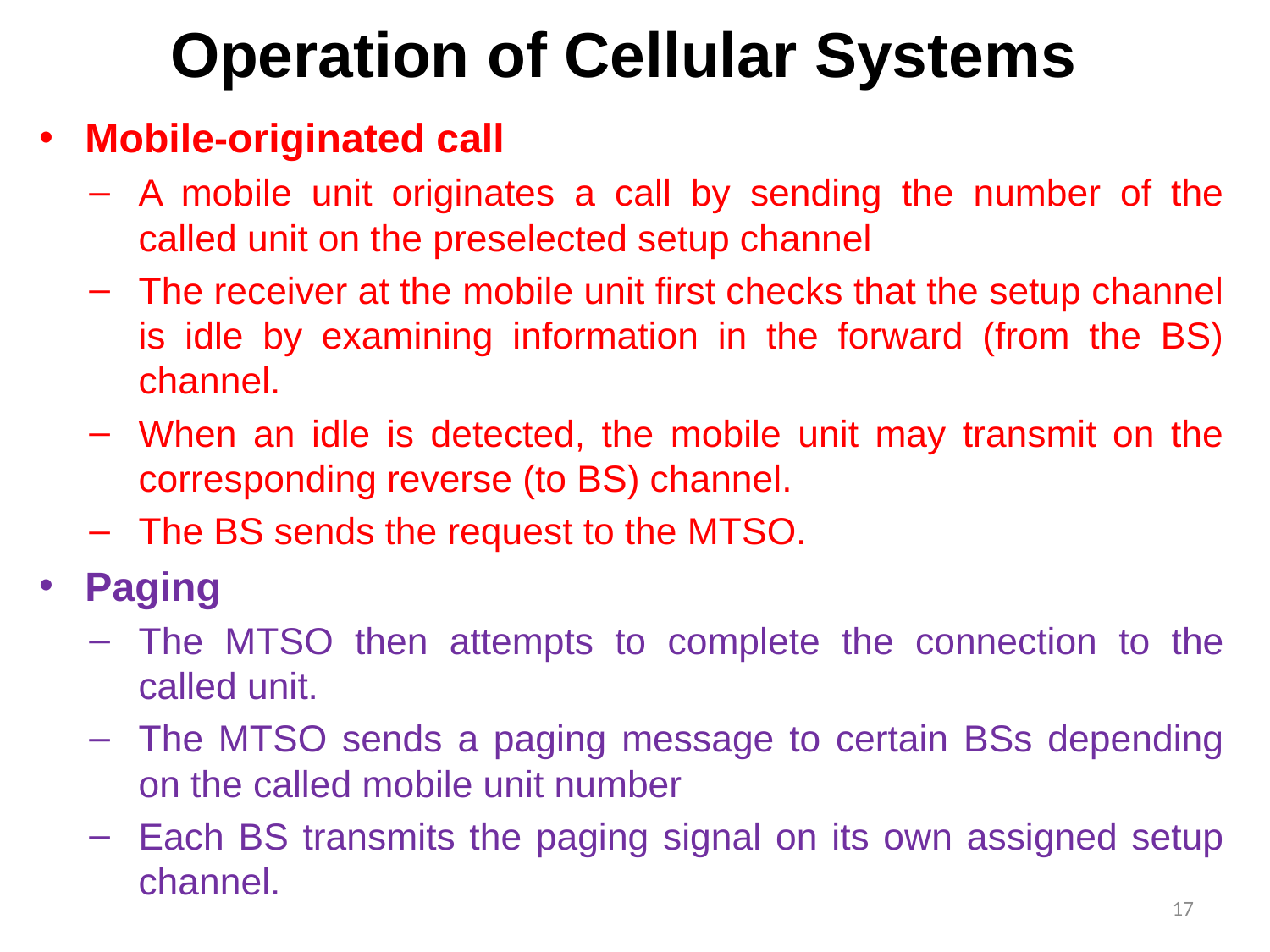

# Operation of Cellular Systems
Mobile-originated call
A mobile unit originates a call by sending the number of the called unit on the preselected setup channel
The receiver at the mobile unit first checks that the setup channel is idle by examining information in the forward (from the BS) channel.
When an idle is detected, the mobile unit may transmit on the corresponding reverse (to BS) channel.
The BS sends the request to the MTSO.
Paging
The MTSO then attempts to complete the connection to the called unit.
The MTSO sends a paging message to certain BSs depending on the called mobile unit number
Each BS transmits the paging signal on its own assigned setup channel.
17